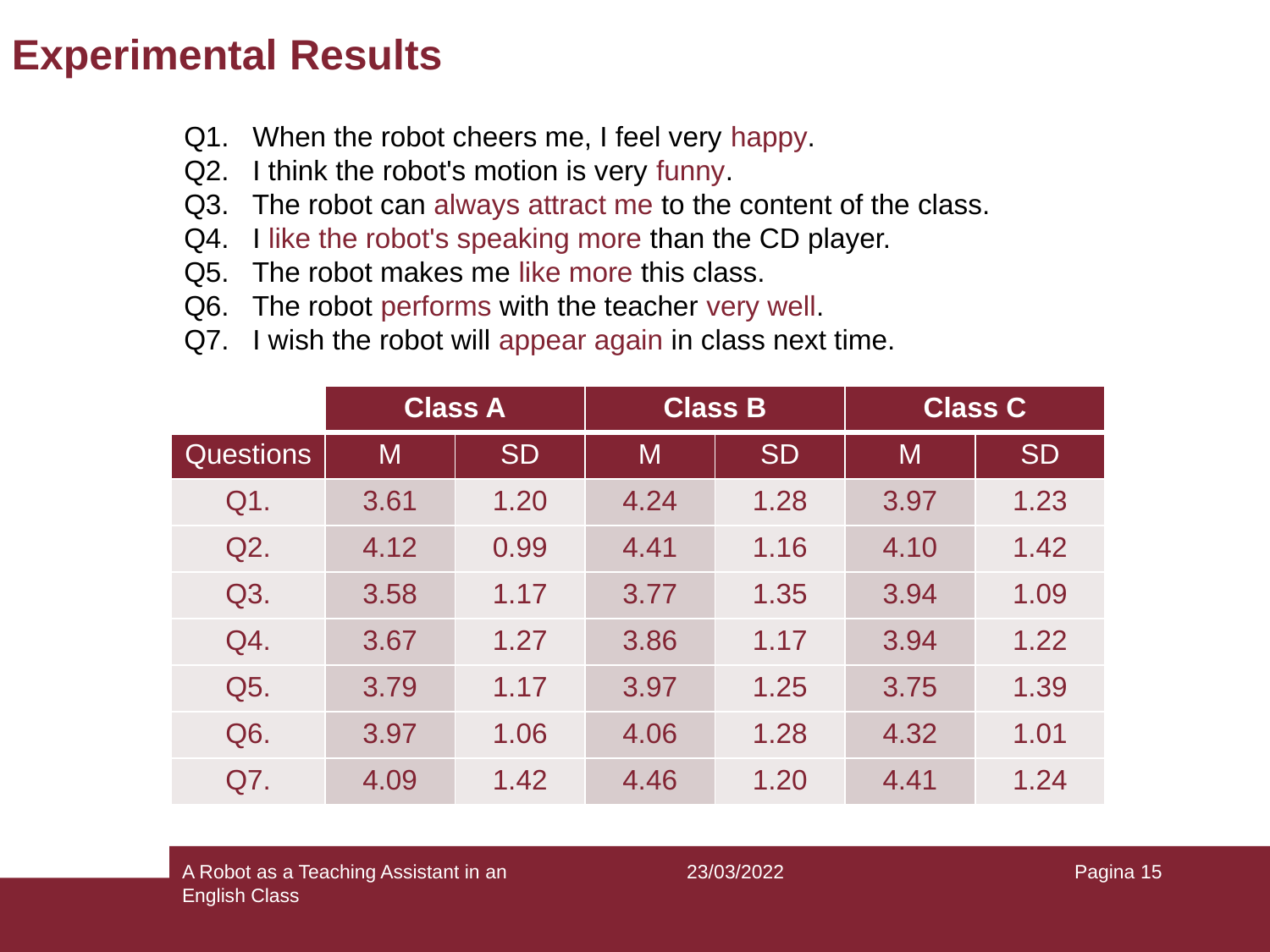

# Experimental Results
Q1.   When the robot cheers me, I feel very happy.
Q2.   I think the robot's motion is very funny.
Q3.   The robot can always attract me to the content of the class.
Q4.   I like the robot's speaking more than the CD player.
Q5.   The robot makes me like more this class.
Q6.   The robot performs with the teacher very well.
Q7.   I wish the robot will appear again in class next time.
|  | Class A |  | Class B |  | Class C |  |
| --- | --- | --- | --- | --- | --- | --- |
| Questions | M | SD | M | SD | M | SD |
| Q1. | 3.61 | 1.20 | 4.24 | 1.28 | 3.97 | 1.23 |
| Q2. | 4.12 | 0.99 | 4.41 | 1.16 | 4.10 | 1.42 |
| Q3. | 3.58 | 1.17 | 3.77 | 1.35 | 3.94 | 1.09 |
| Q4. | 3.67 | 1.27 | 3.86 | 1.17 | 3.94 | 1.22 |
| Q5. | 3.79 | 1.17 | 3.97 | 1.25 | 3.75 | 1.39 |
| Q6. | 3.97 | 1.06 | 4.06 | 1.28 | 4.32 | 1.01 |
| Q7. | 4.09 | 1.42 | 4.46 | 1.20 | 4.41 | 1.24 |
A Robot as a Teaching Assistant in an English Class
23/03/2022
Pagina 15